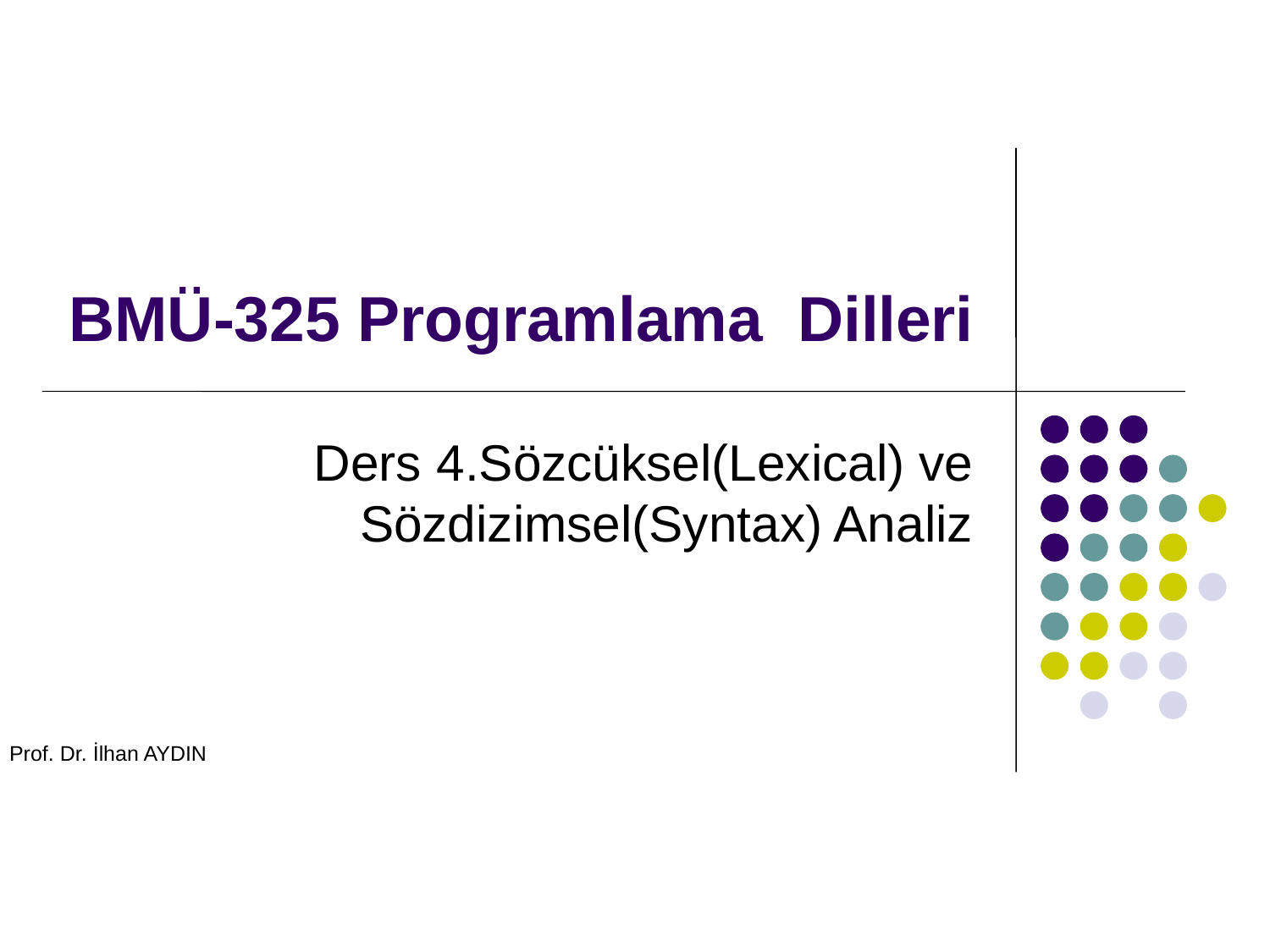

# BMÜ-325 Programlama  Dilleri
Ders 4.Sözcüksel(Lexical) ve Sözdizimsel(Syntax) Analiz
Prof. Dr. İlhan AYDIN